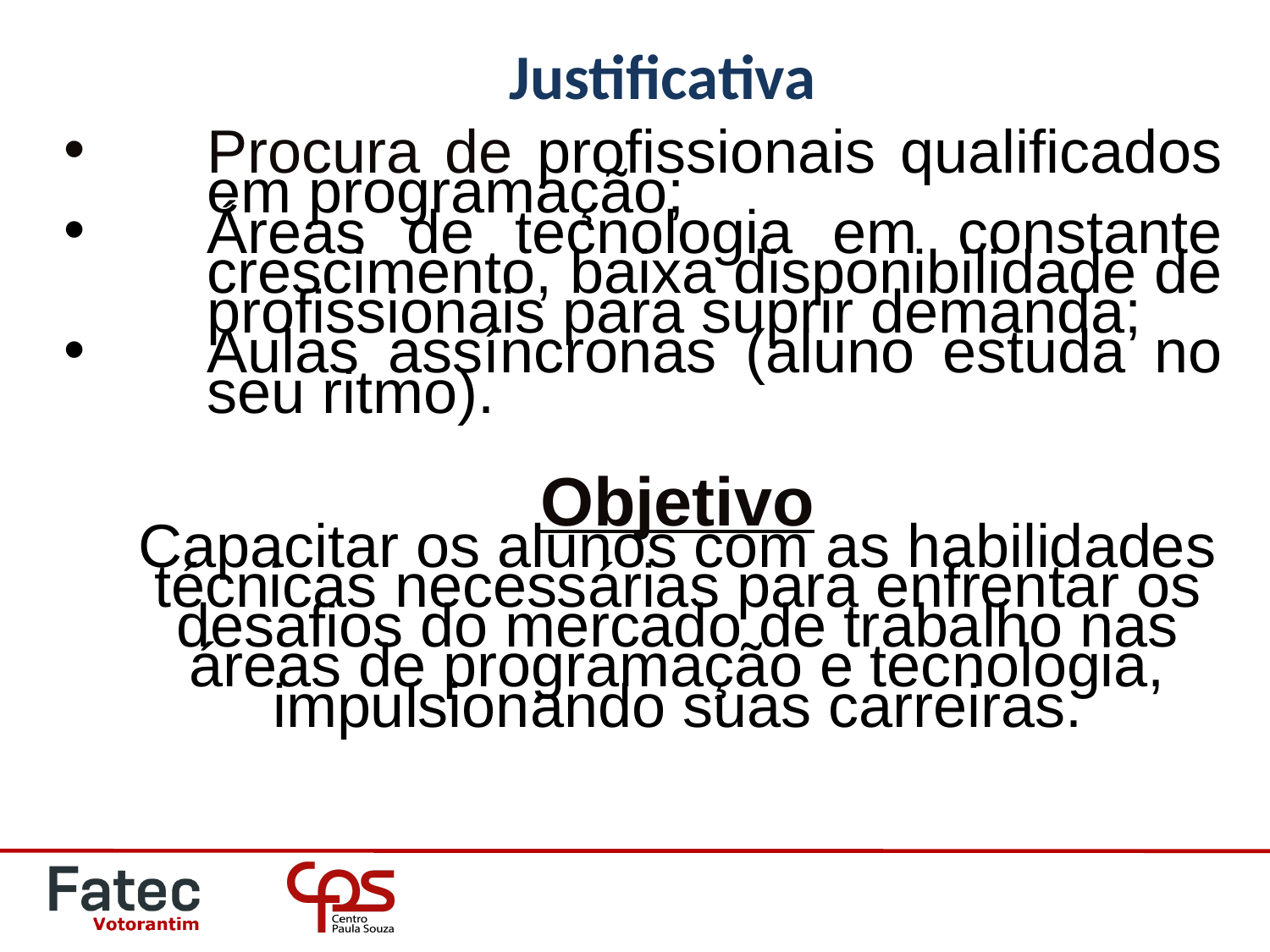

# Justificativa
Procura de profissionais qualificados em programação;
Áreas de tecnologia em constante crescimento, baixa disponibilidade de profissionais para suprir demanda;
Aulas assíncronas (aluno estuda no seu ritmo).

Objetivo
Capacitar os alunos com as habilidades técnicas necessárias para enfrentar os desafios do mercado de trabalho nas áreas de programação e tecnologia, impulsionando suas carreiras.